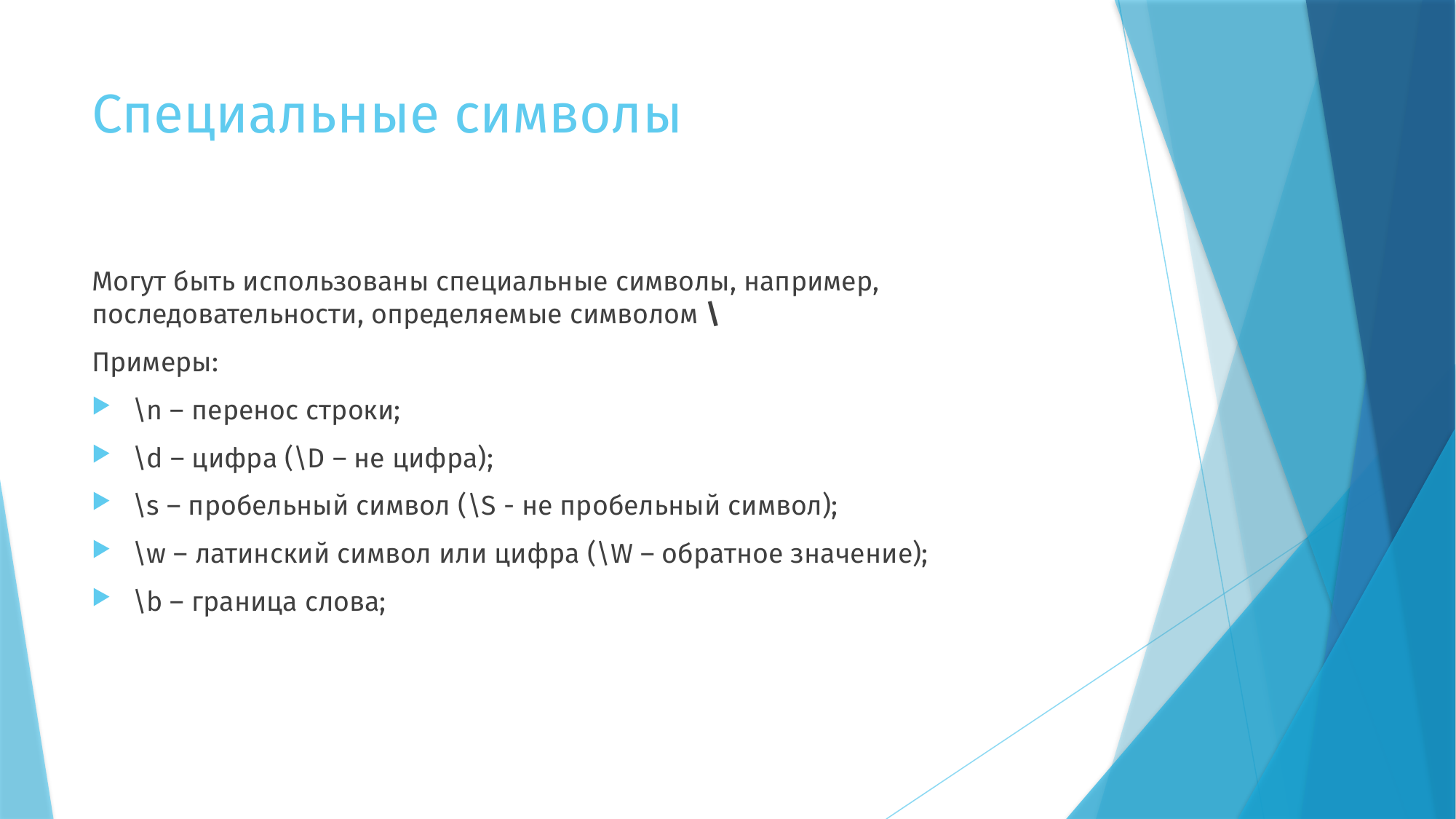

# Специальные символы
Могут быть использованы специальные символы, например, последовательности, определяемые символом \
Примеры:
\n – перенос строки;
\d – цифра (\D – не цифра);
\s – пробельный символ (\S - не пробельный символ);
\w – латинский символ или цифра (\W – обратное значение);
\b – граница слова;